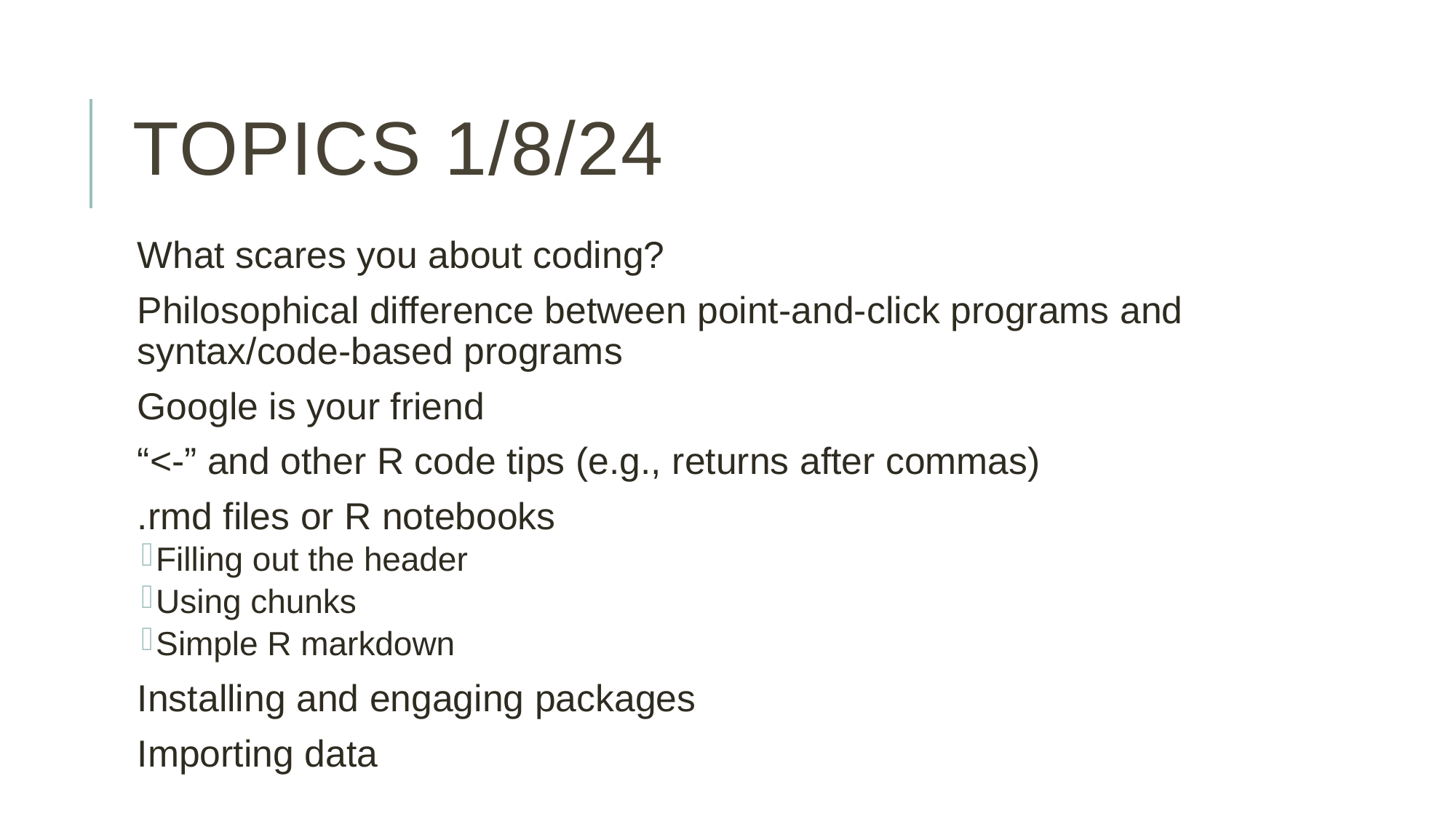

# Topics 1/8/24
What scares you about coding?
Philosophical difference between point-and-click programs and syntax/code-based programs
Google is your friend
“<-” and other R code tips (e.g., returns after commas)
.rmd files or R notebooks
Filling out the header
Using chunks
Simple R markdown
Installing and engaging packages
Importing data